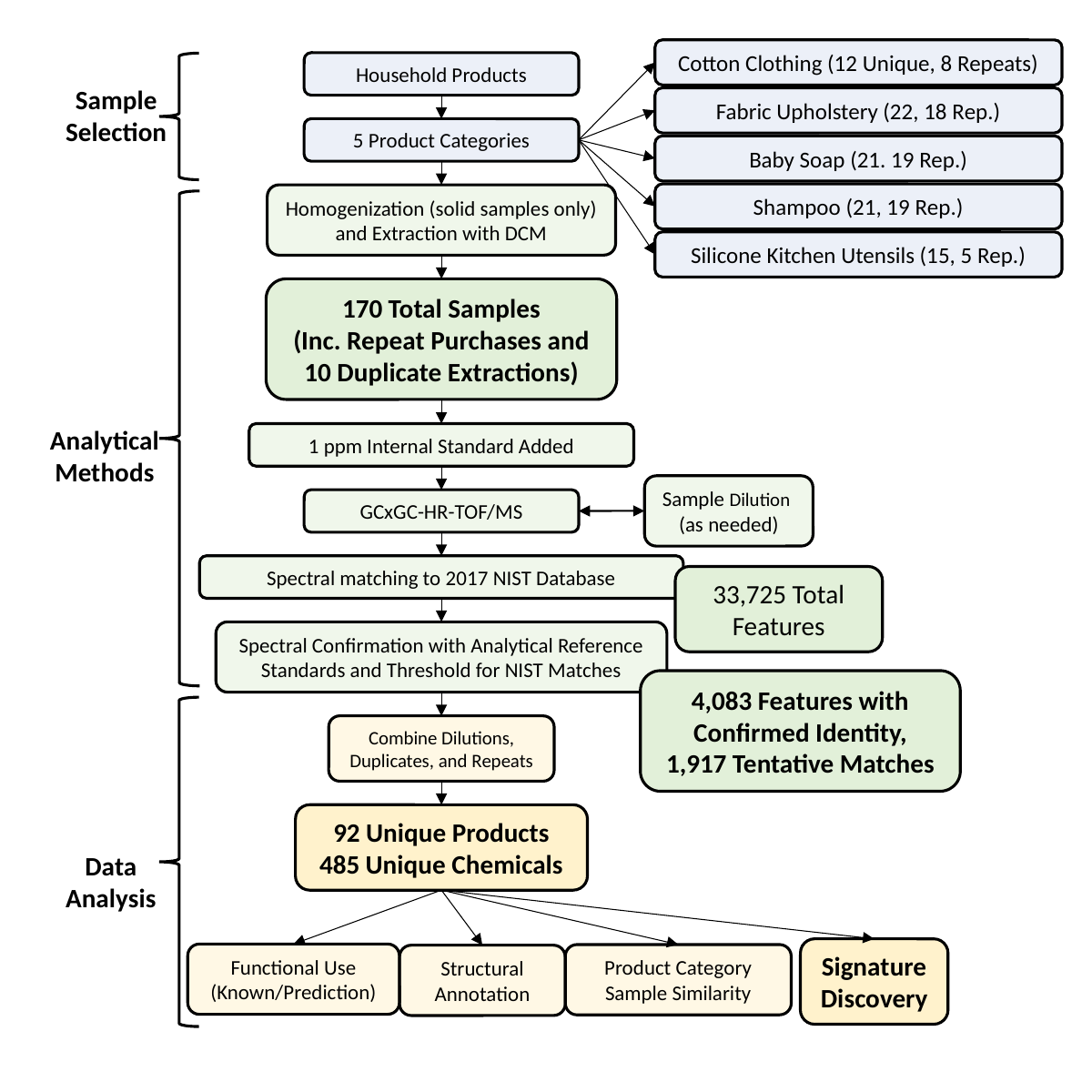

Cotton Clothing (12 Unique, 8 Repeats)
Household Products

Sample Selection
Fabric Upholstery (22, 18 Rep.)
5 Product Categories
Baby Soap (21. 19 Rep.)
Shampoo (21, 19 Rep.)
Homogenization (solid samples only) and Extraction with DCM

Silicone Kitchen Utensils (15, 5 Rep.)
170 Total Samples
(Inc. Repeat Purchases and 10 Duplicate Extractions)
Analytical Methods
1 ppm Internal Standard Added
Sample Dilution
(as needed)
GCxGC-HR-TOF/MS
Spectral matching to 2017 NIST Database
33,725 Total Features
Spectral Confirmation with Analytical Reference Standards and Threshold for NIST Matches
4,083 Features with Confirmed Identity,
1,917 Tentative Matches

Combine Dilutions, Duplicates, and Repeats
92 Unique Products
485 Unique Chemicals
Data Analysis
Signature Discovery
Functional Use (Known/Prediction)
Product Category Sample Similarity
Structural Annotation